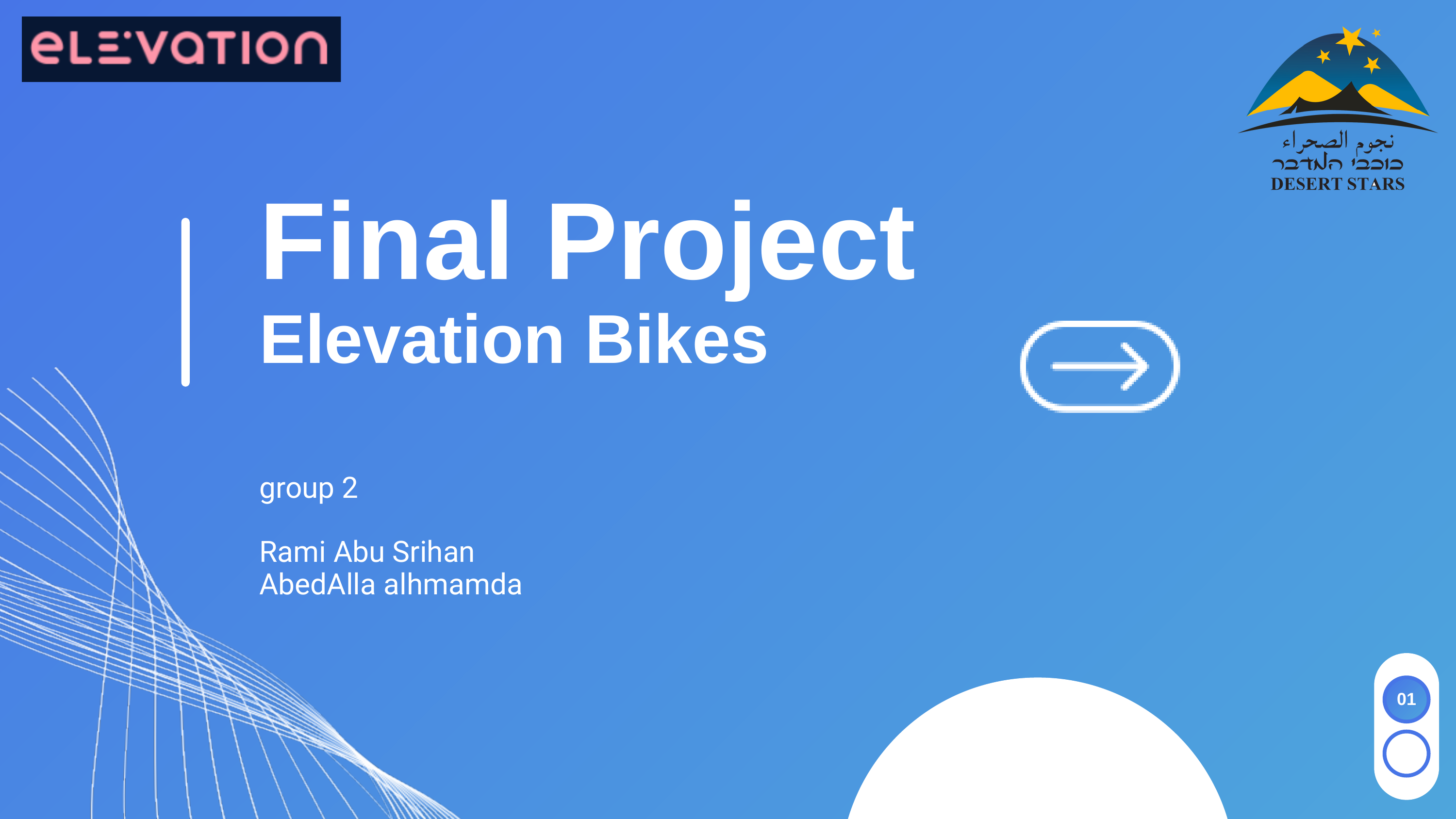

Final Project
Elevation Bikes

group 2

Rami Abu Srihan
AbedAlla alhmamda

01